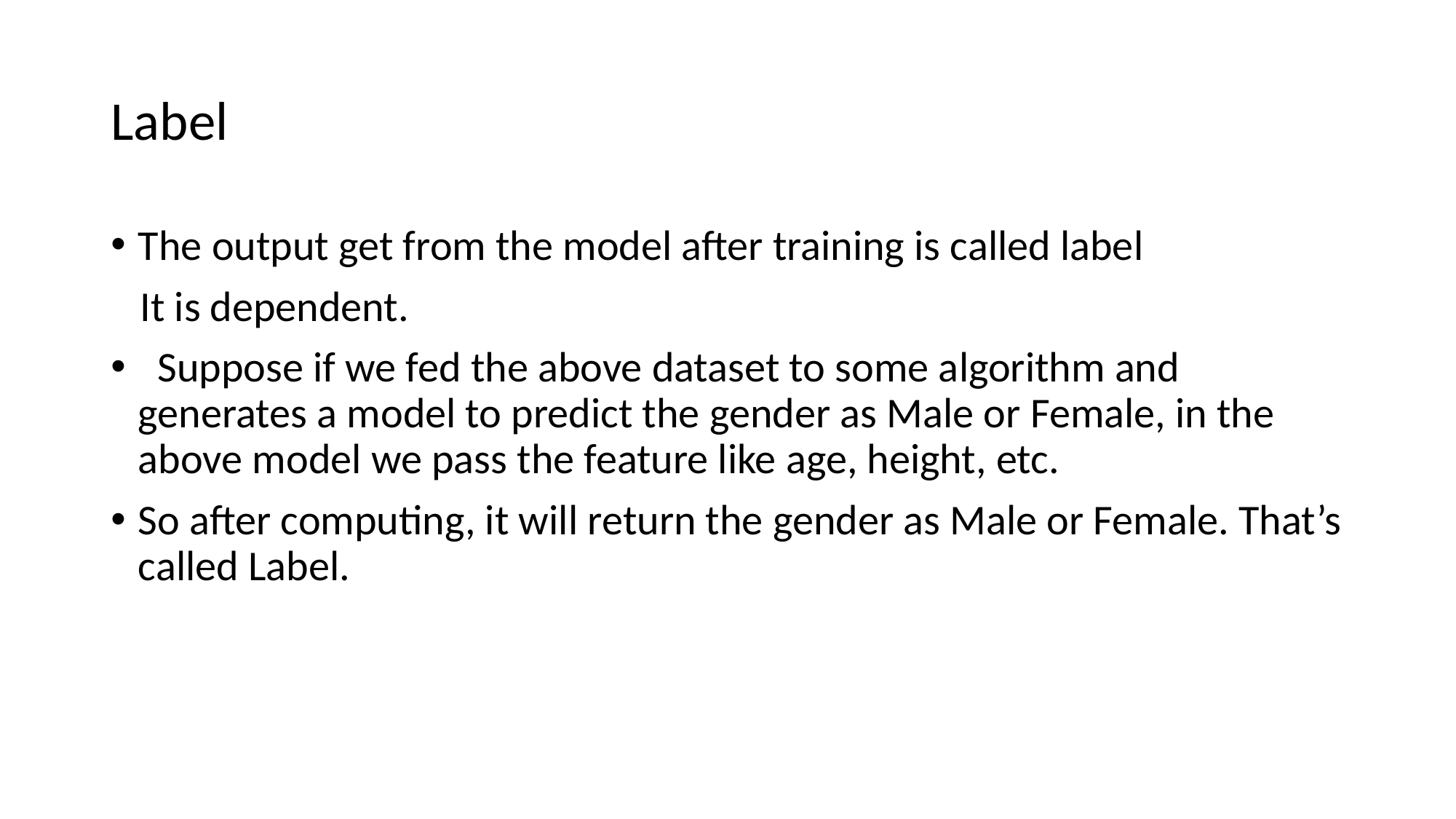

# Label
The output get from the model after training is called label
   It is dependent.
  Suppose if we fed the above dataset to some algorithm and generates a model to predict the gender as Male or Female, in the above model we pass the feature like age, height, etc.
So after computing, it will return the gender as Male or Female. That’s called Label.